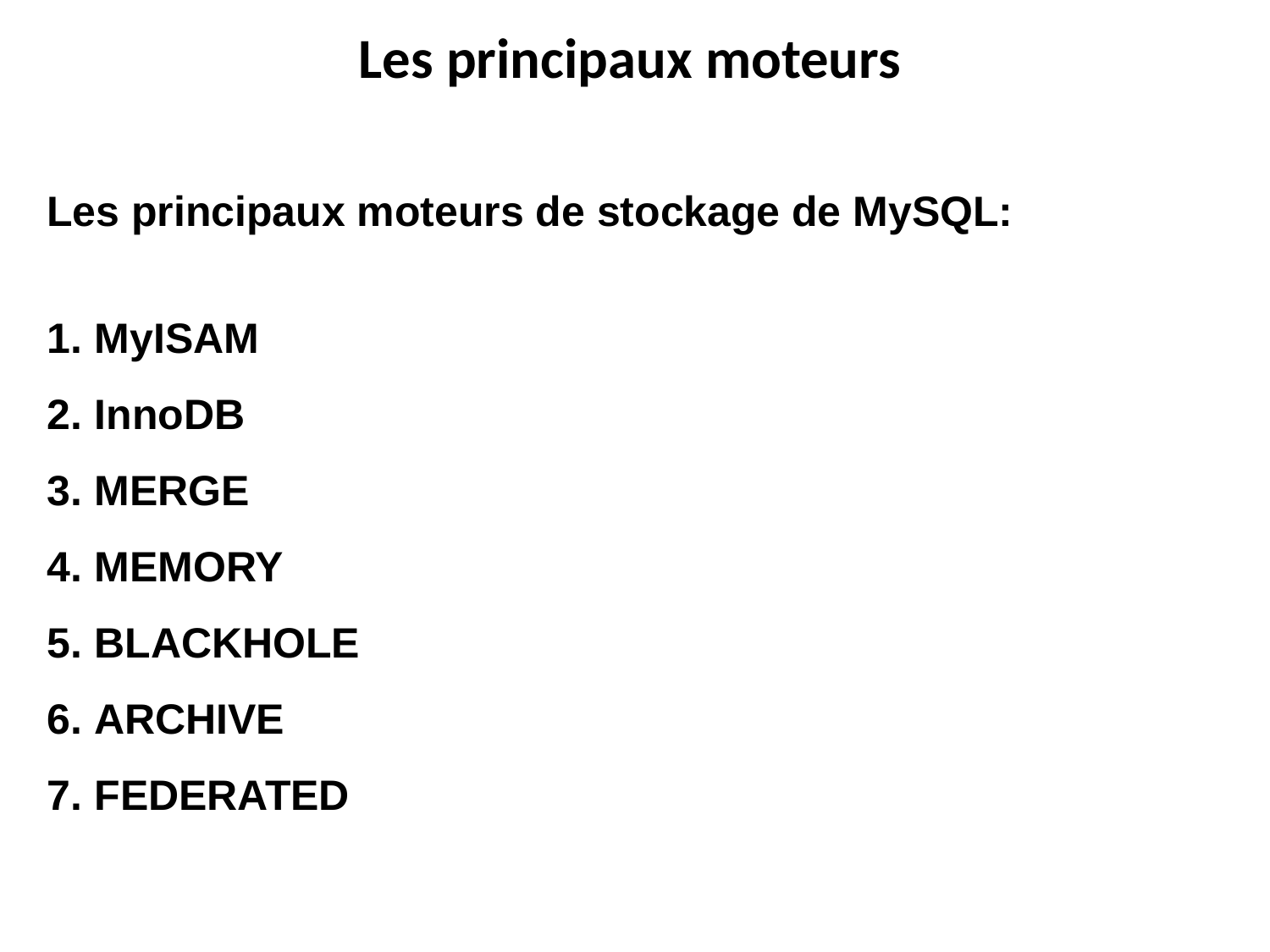

# Les principaux moteurs
Les principaux moteurs de stockage de MySQL:

MyISAM
InnoDB
MERGE
MEMORY
BLACKHOLE
ARCHIVE
FEDERATED

7